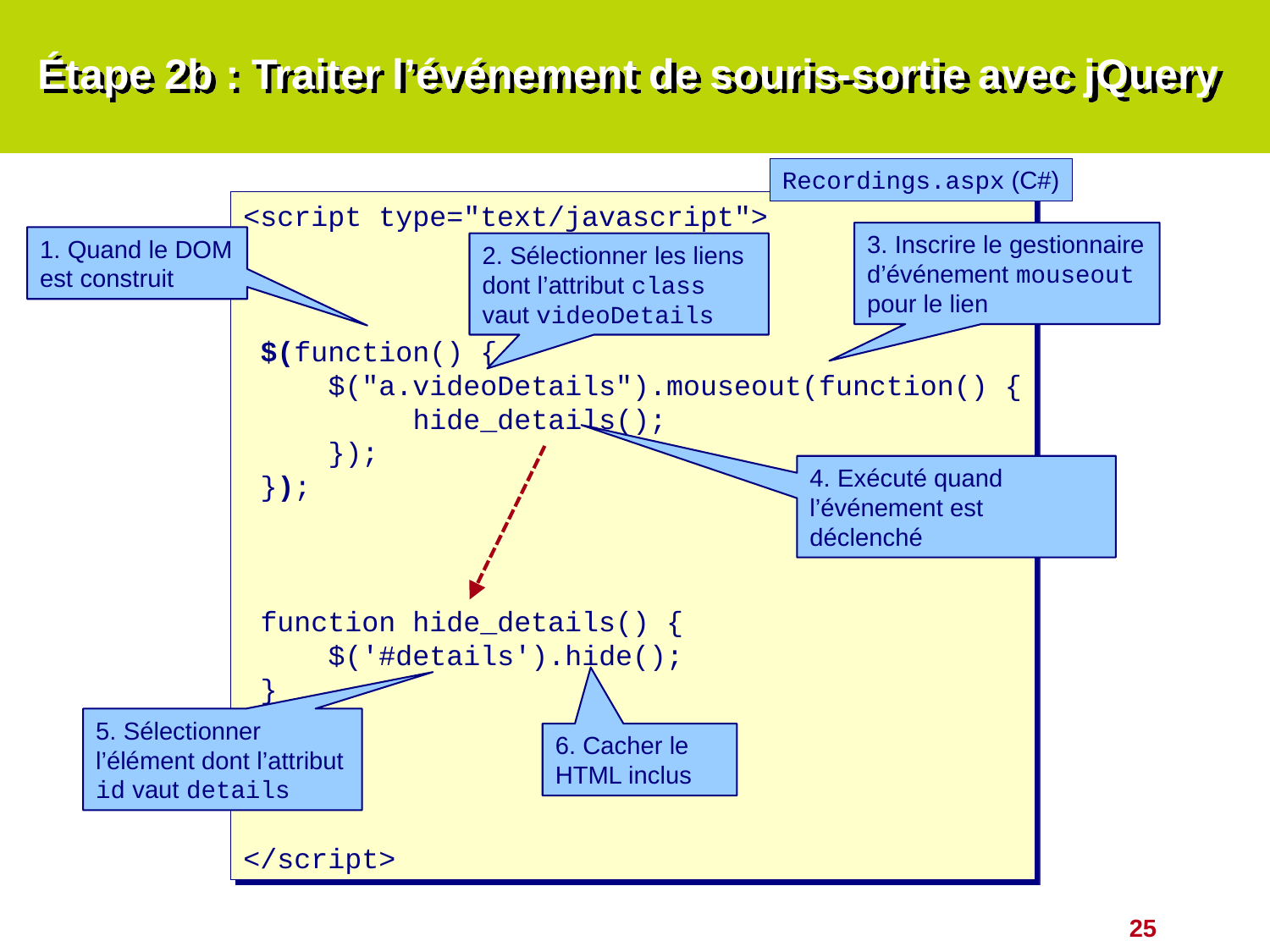

# Étape 2b : Traiter l’événement de souris-sortie avec jQuery
Recordings.aspx (C#)
<script type="text/javascript">

 $(function() {
     $("a.videoDetails").mouseout(function() {
          hide_details();
     });
 });

 function hide_details() {
     $('#details').hide();
 }

 …

</script>
3. Inscrire le gestionnaire d’événement mouseout pour le lien
1. Quand le DOM est construit
2. Sélectionner les liens dont l’attribut class vaut videoDetails
4. Exécuté quand l’événement est déclenché
5. Sélectionner l’élément dont l’attribut id vaut details
6. Cacher le HTML inclus